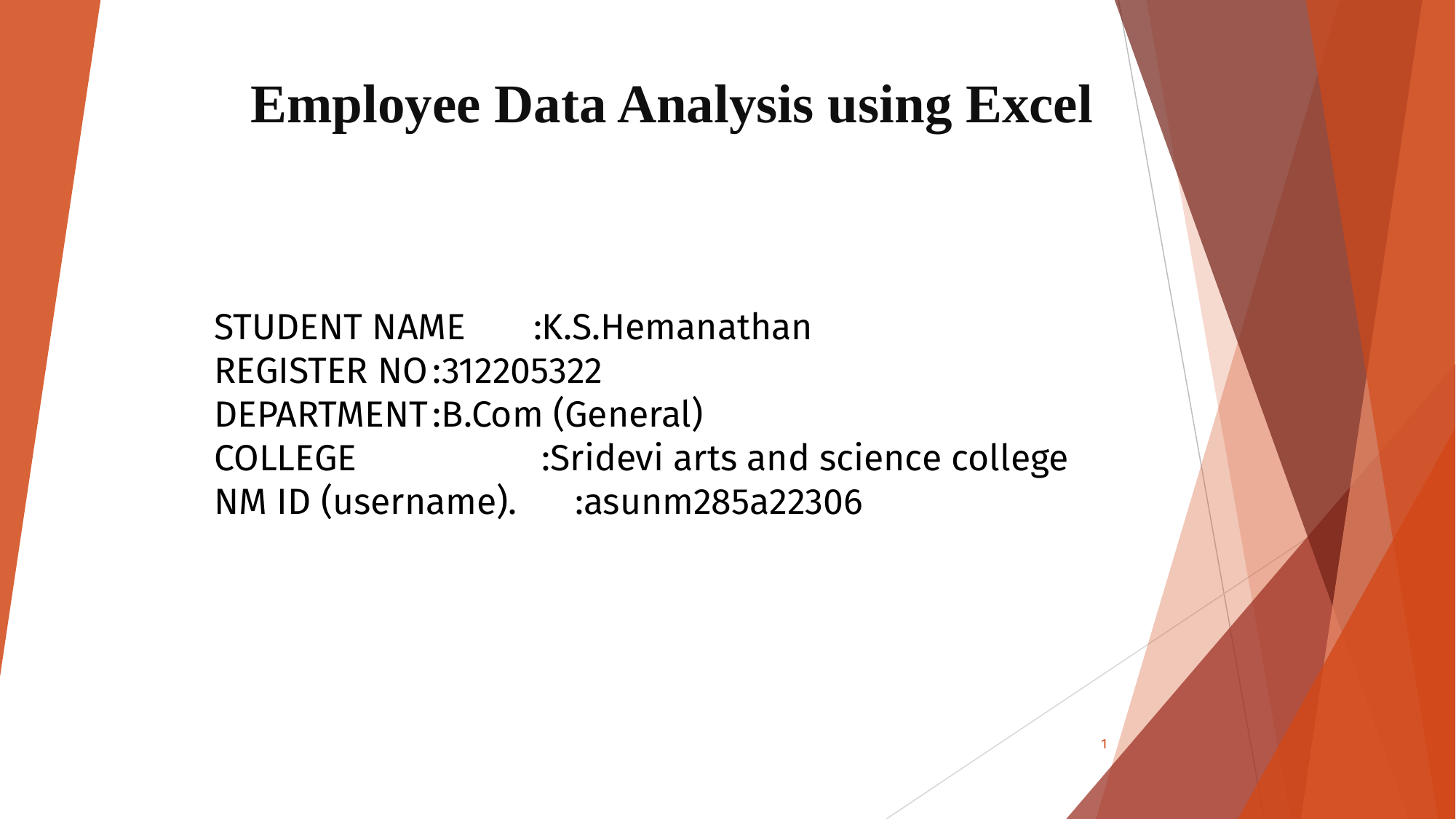

# Employee Data Analysis using Excel
STUDENT NAME       :K.S.Hemanathan
REGISTER NO	:312205322
DEPARTMENT	:B.Com (General)
COLLEGE		:Sridevi arts and science college
NM ID (username).      :asunm285a22306
1